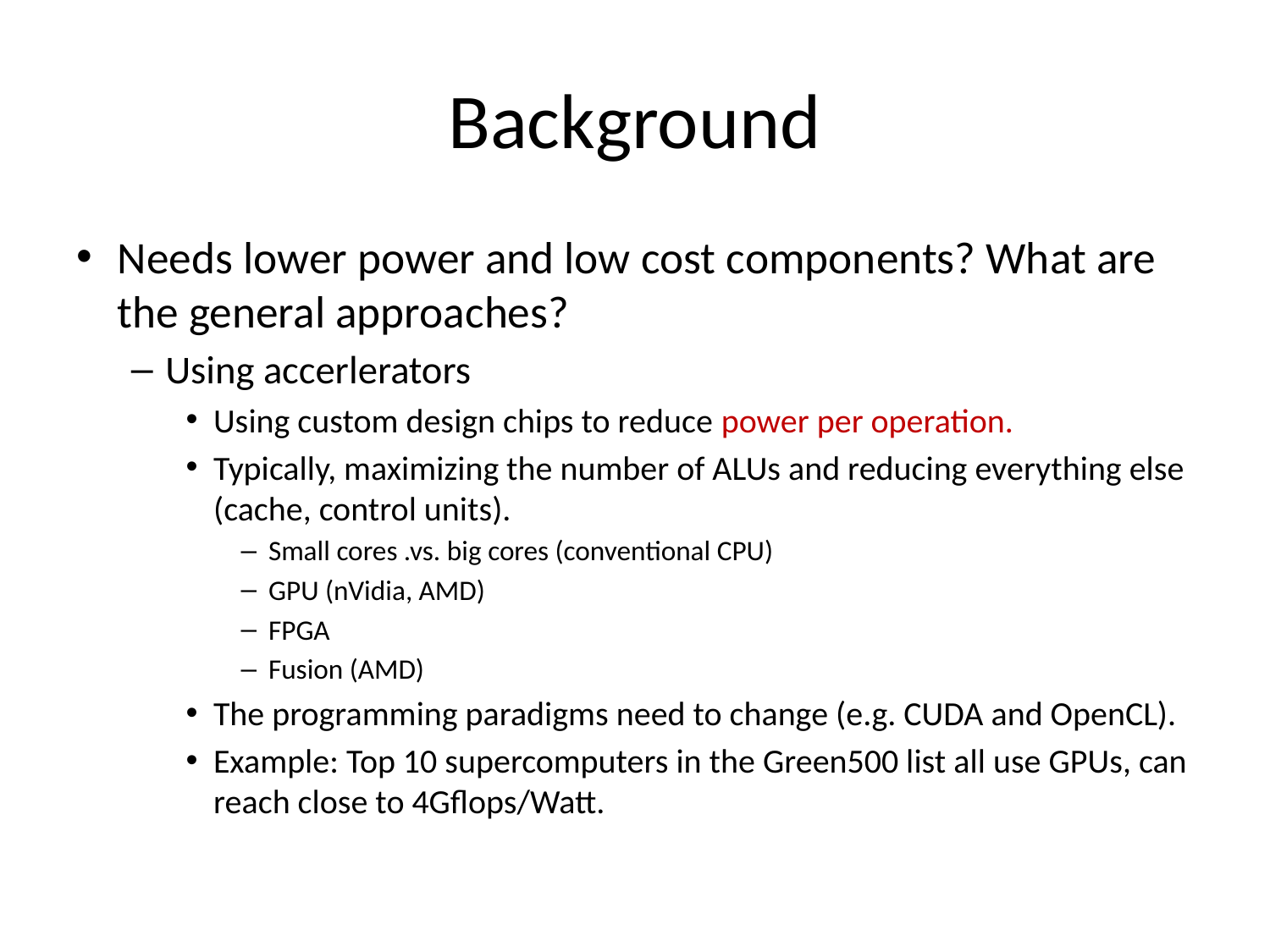

# Background
Needs lower power and low cost components? What are the general approaches?
Using accerlerators
Using custom design chips to reduce power per operation.
Typically, maximizing the number of ALUs and reducing everything else (cache, control units).
Small cores .vs. big cores (conventional CPU)
GPU (nVidia, AMD)
FPGA
Fusion (AMD)
The programming paradigms need to change (e.g. CUDA and OpenCL).
Example: Top 10 supercomputers in the Green500 list all use GPUs, can reach close to 4Gflops/Watt.